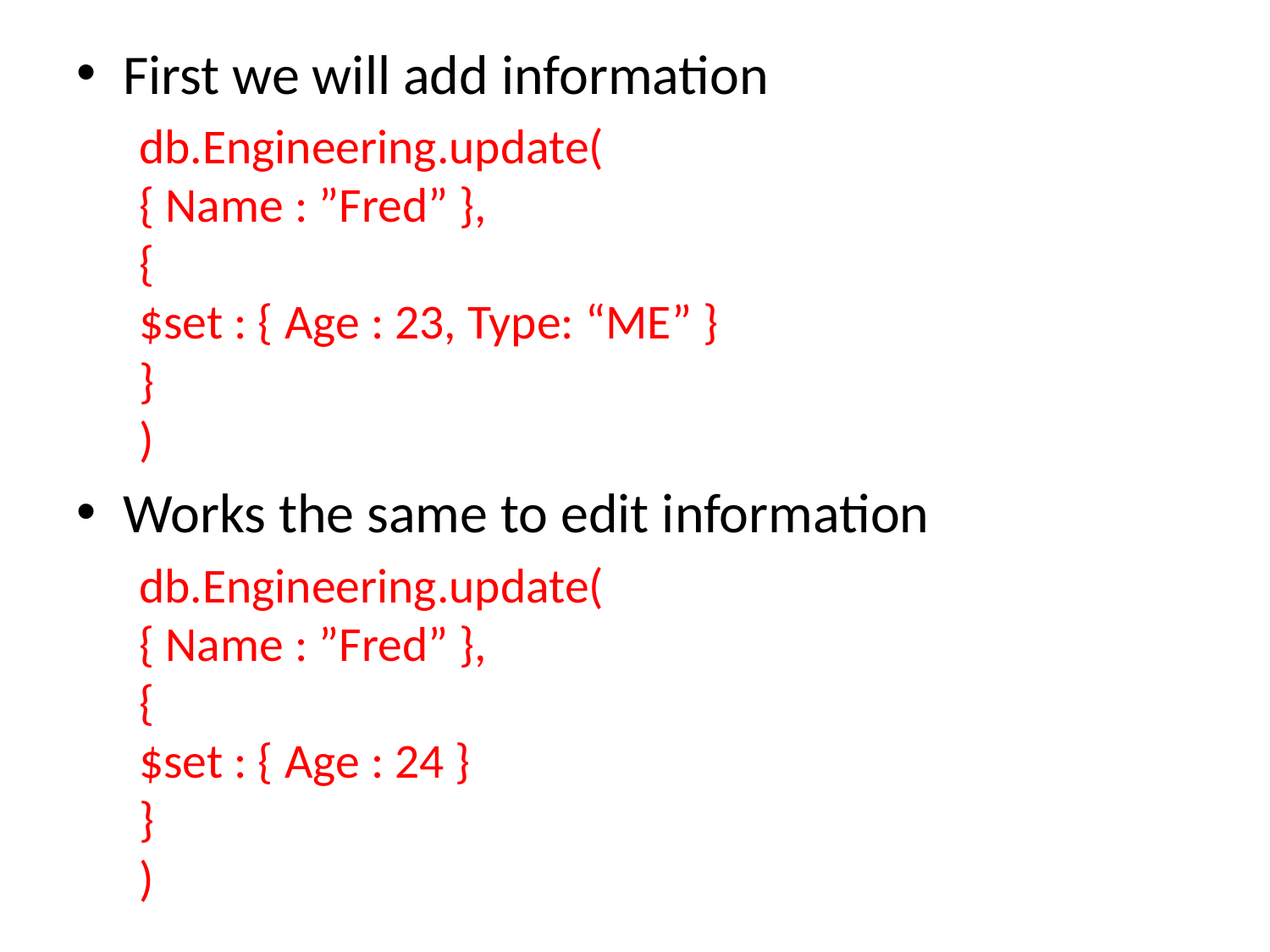

First we will add information
db.Engineering.update(
			{ Name : ”Fred” },
			{
				$set : { Age : 23, Type: “ME” }
			}
		)
Works the same to edit information
db.Engineering.update(
			{ Name : ”Fred” },
			{
				$set : { Age : 24 }
			}
		)